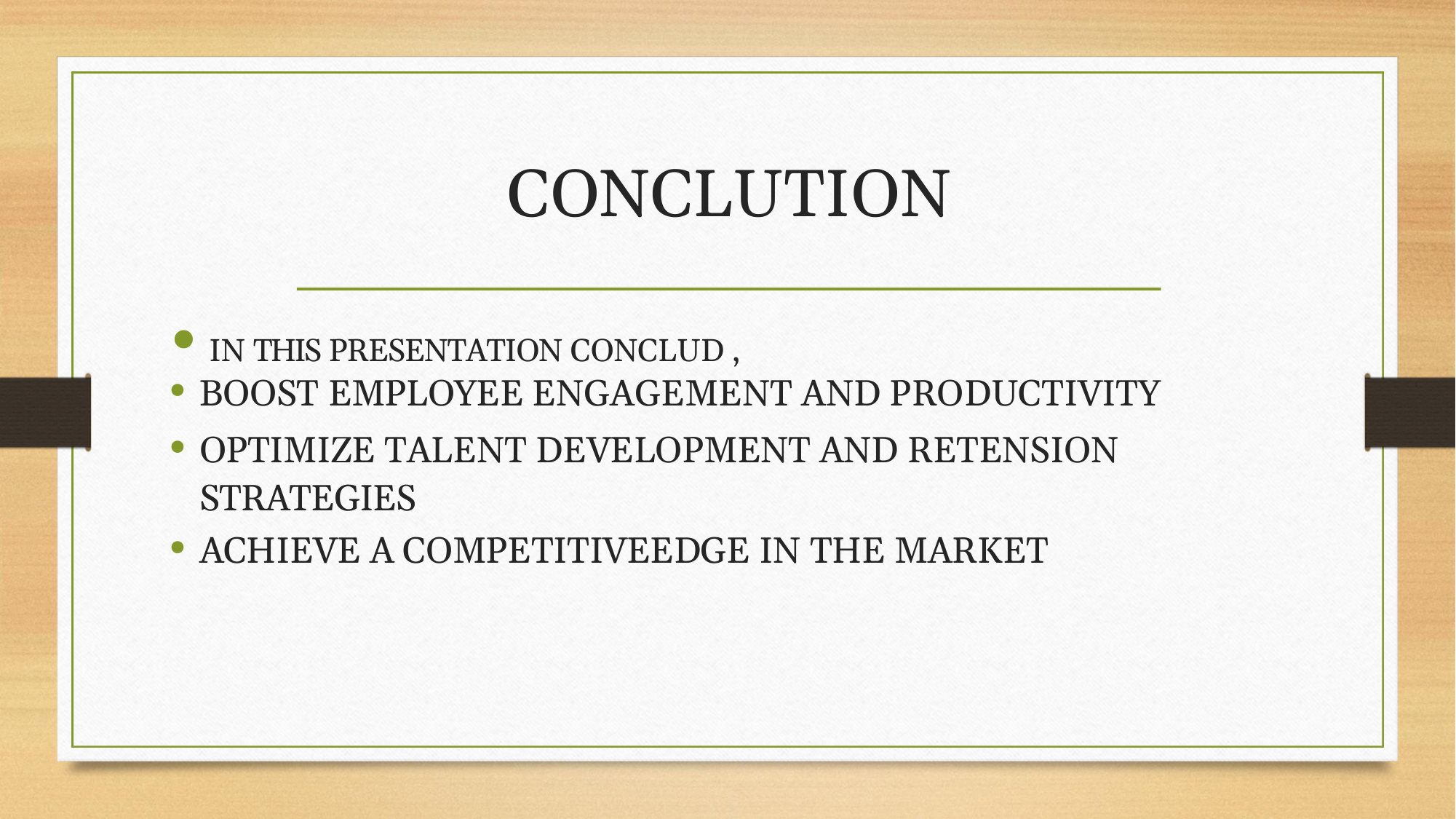

# CONCLUTION
IN THIS PRESENTATION CONCLUD ,
BOOST EMPLOYEE ENGAGEMENT AND PRODUCTIVITY
OPTIMIZE TALENT DEVELOPMENT AND RETENSION

ACHIEVE A COMPETITIVEEDGE IN THE MARKET
STRATEGIES